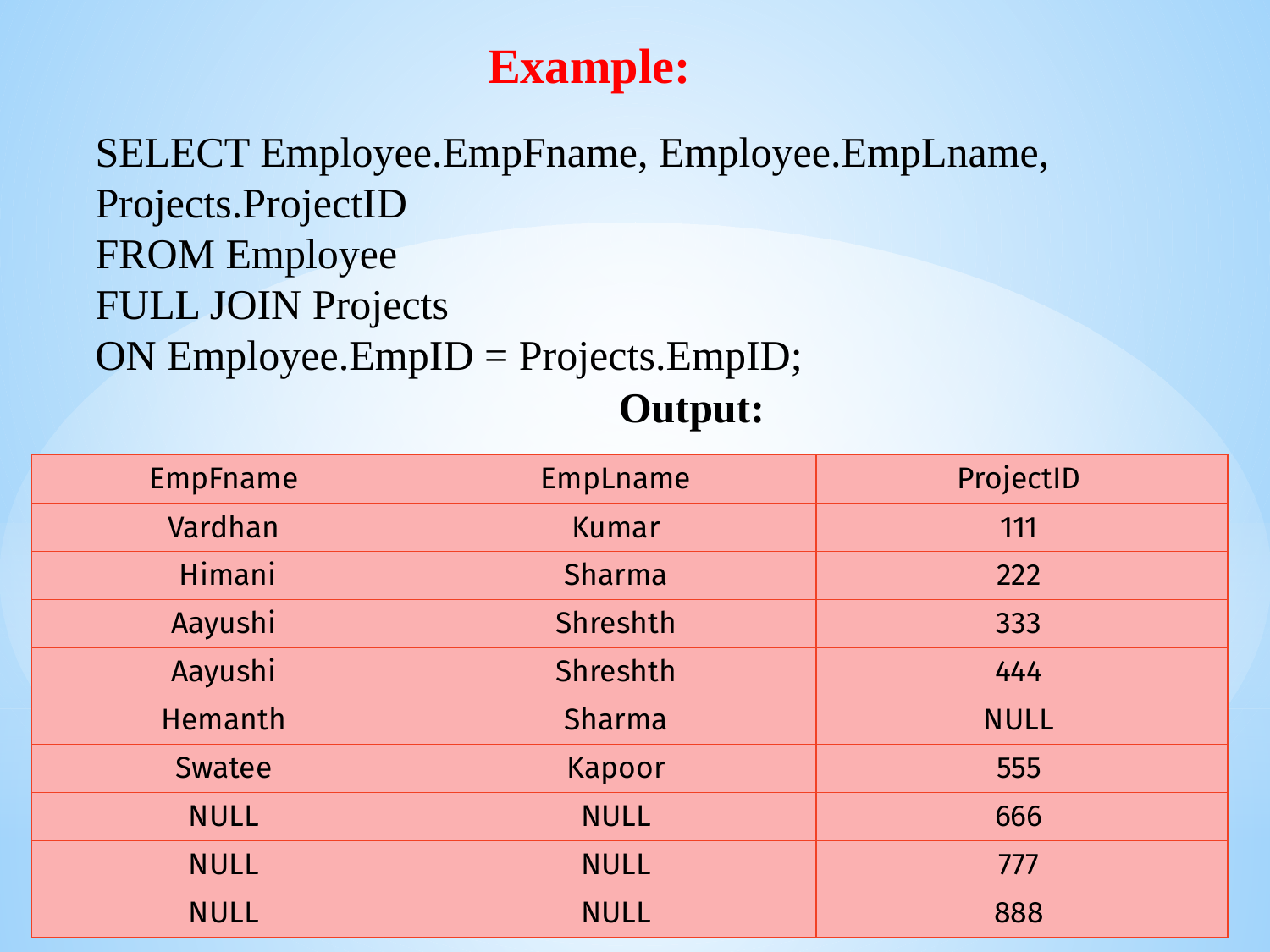

Example:

SELECT Employee.EmpFname, Employee.EmpLname, Projects.ProjectID
FROM Employee
FULL JOIN Projects
ON Employee.EmpID = Projects.EmpID;
Output:

| EmpFname | EmpLname | ProjectID |
| --- | --- | --- |
| Vardhan | Kumar | 111 |
| Himani | Sharma | 222 |
| Aayushi | Shreshth | 333 |
| Aayushi | Shreshth | 444 |
| Hemanth | Sharma | NULL |
| Swatee | Kapoor | 555 |
| NULL | NULL | 666 |
| NULL | NULL | 777 |
| NULL | NULL | 888 |